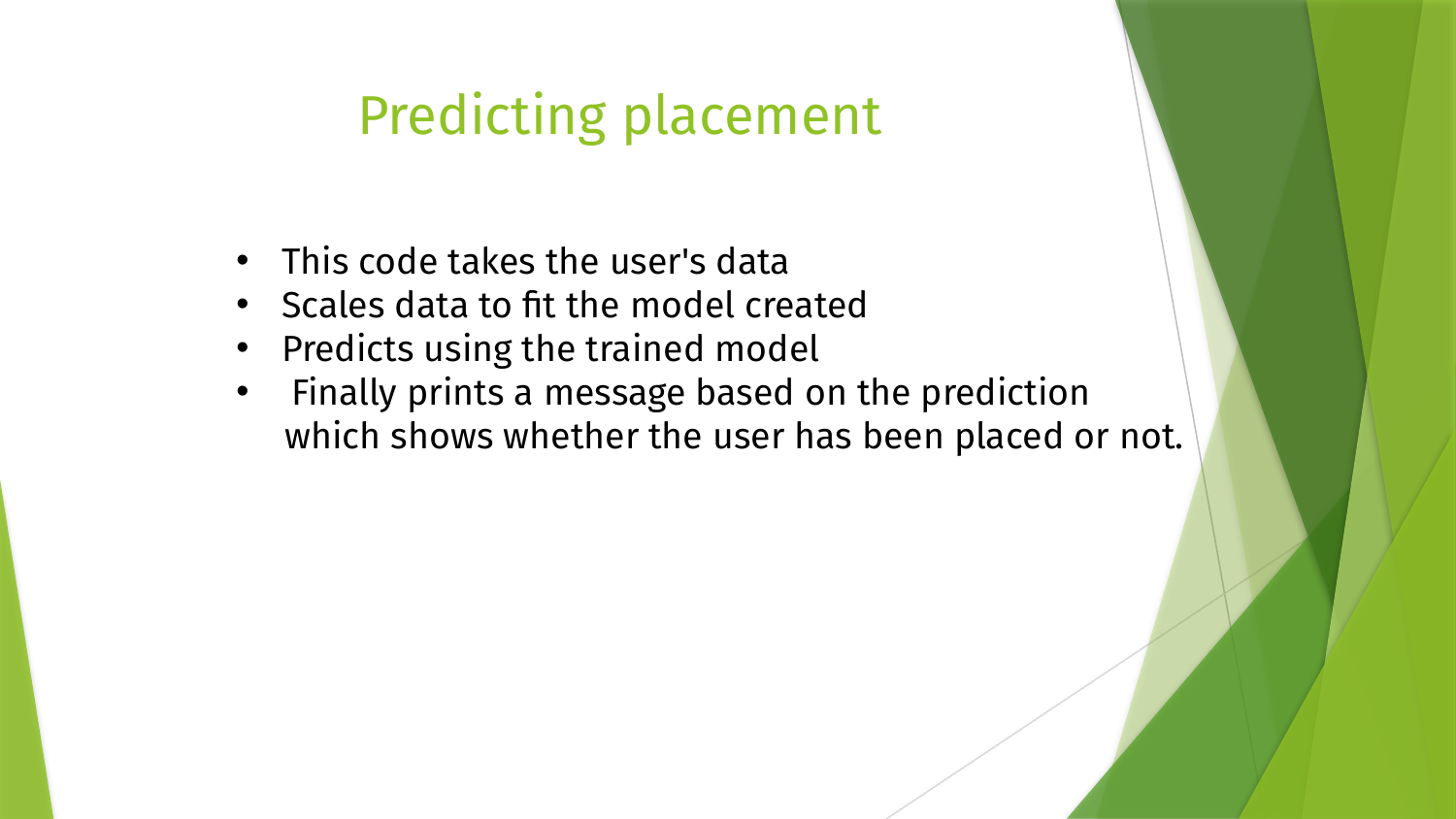

# Predicting placement
This code takes the user's data
Scales data to fit the model created
Predicts using the trained model
 Finally prints a message based on the prediction
     which shows whether the user has been placed or not.